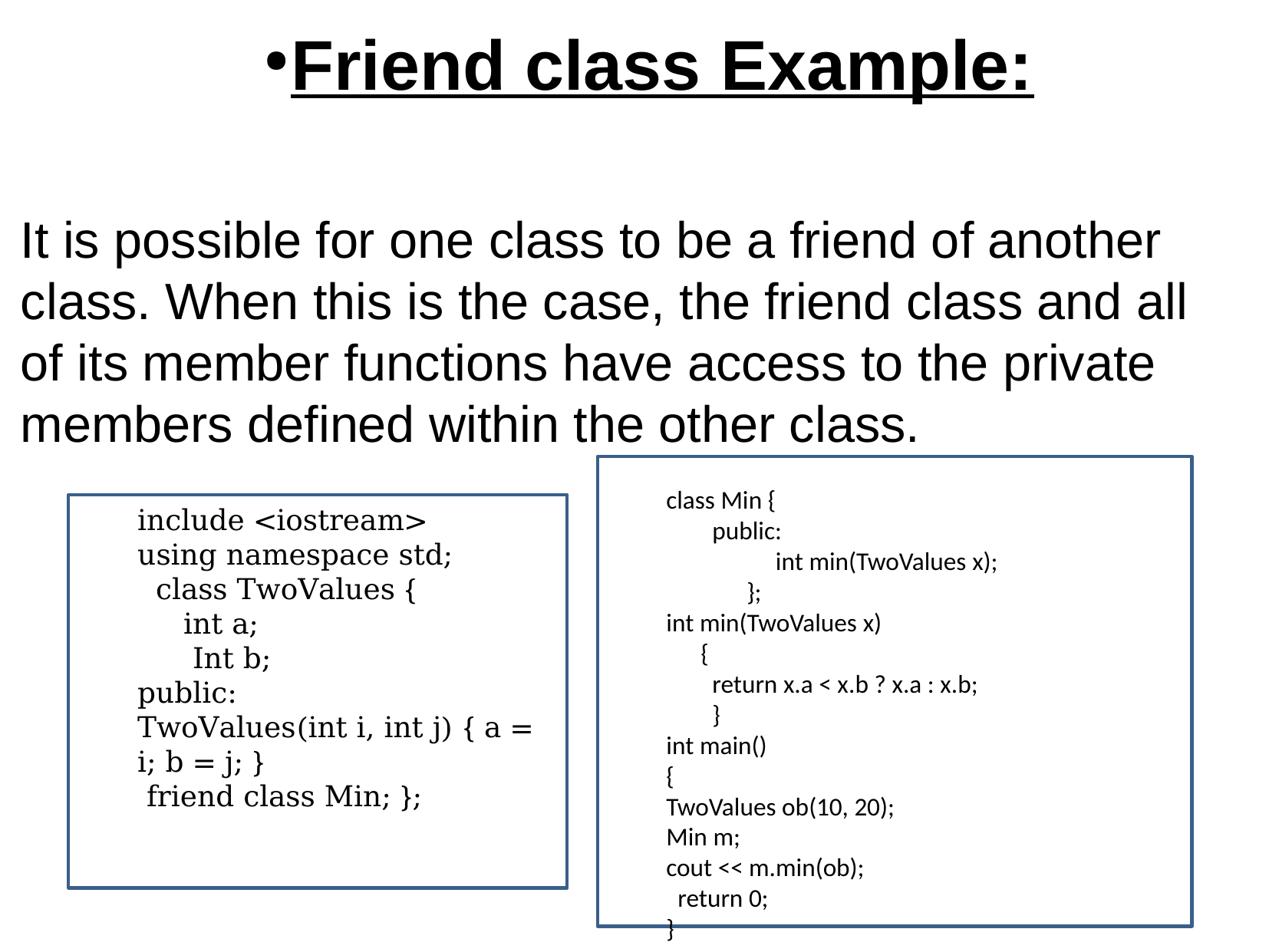

# Friend class Example:
It is possible for one class to be a friend of another class. When this is the case, the friend class and all of its member functions have access to the private members defined within the other class.

class Min {
        public:
                   int min(TwoValues x);
              };
int min(TwoValues x)
      {
        return x.a < x.b ? x.a : x.b;
        }
int main()
{
TwoValues ob(10, 20);
Min m;
cout << m.min(ob);
  return 0;
}

include <iostream>
using namespace std;
  class TwoValues {
     int a;
      Int b;
public:
TwoValues(int i, int j) { a = i; b = j; }
 friend class Min; };